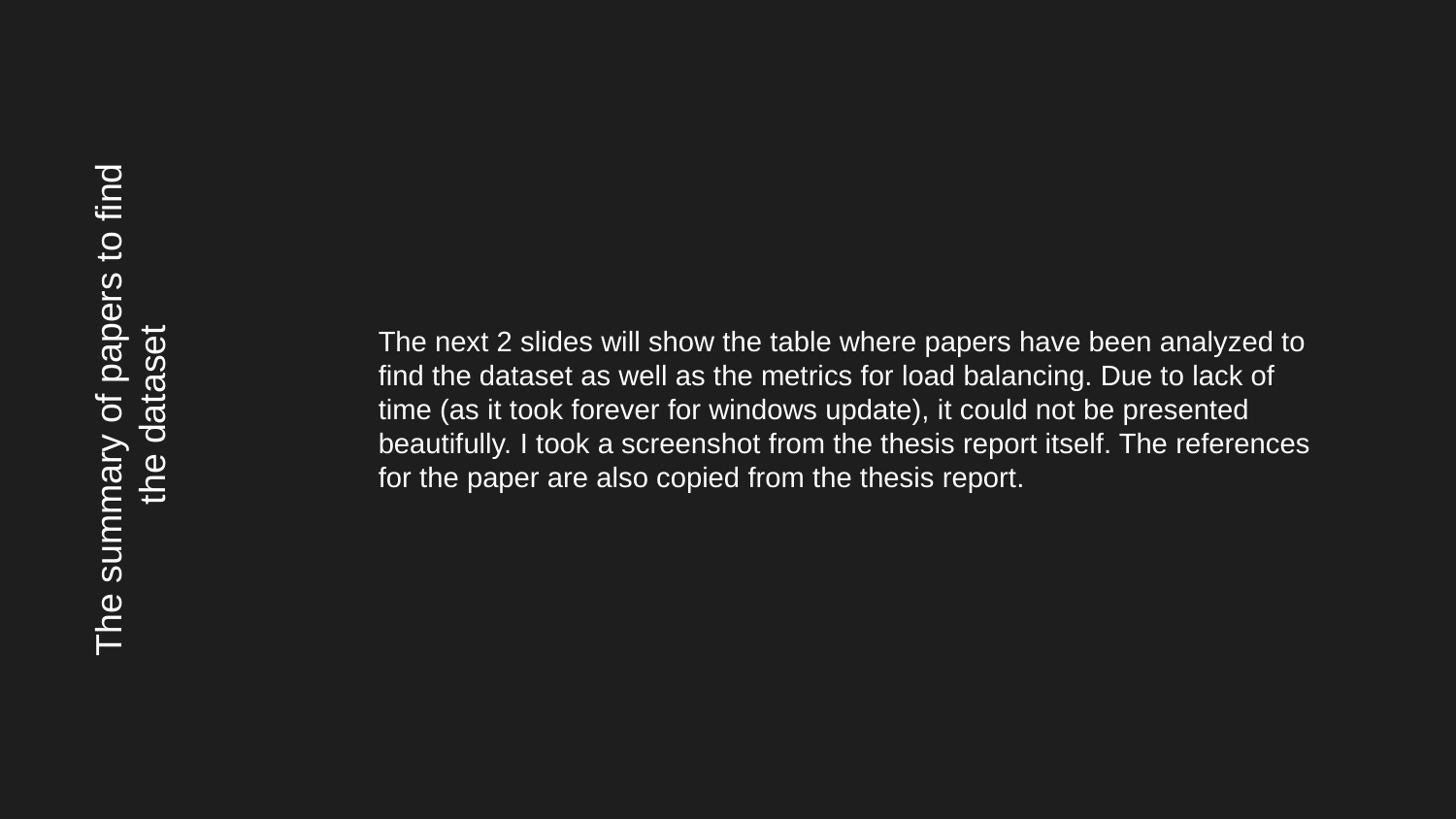

The next 2 slides will show the table where papers have been analyzed to find the dataset as well as the metrics for load balancing. Due to lack of time (as it took forever for windows update), it could not be presented beautifully. I took a screenshot from the thesis report itself. The references for the paper are also copied from the thesis report.
# The summary of papers to find the dataset